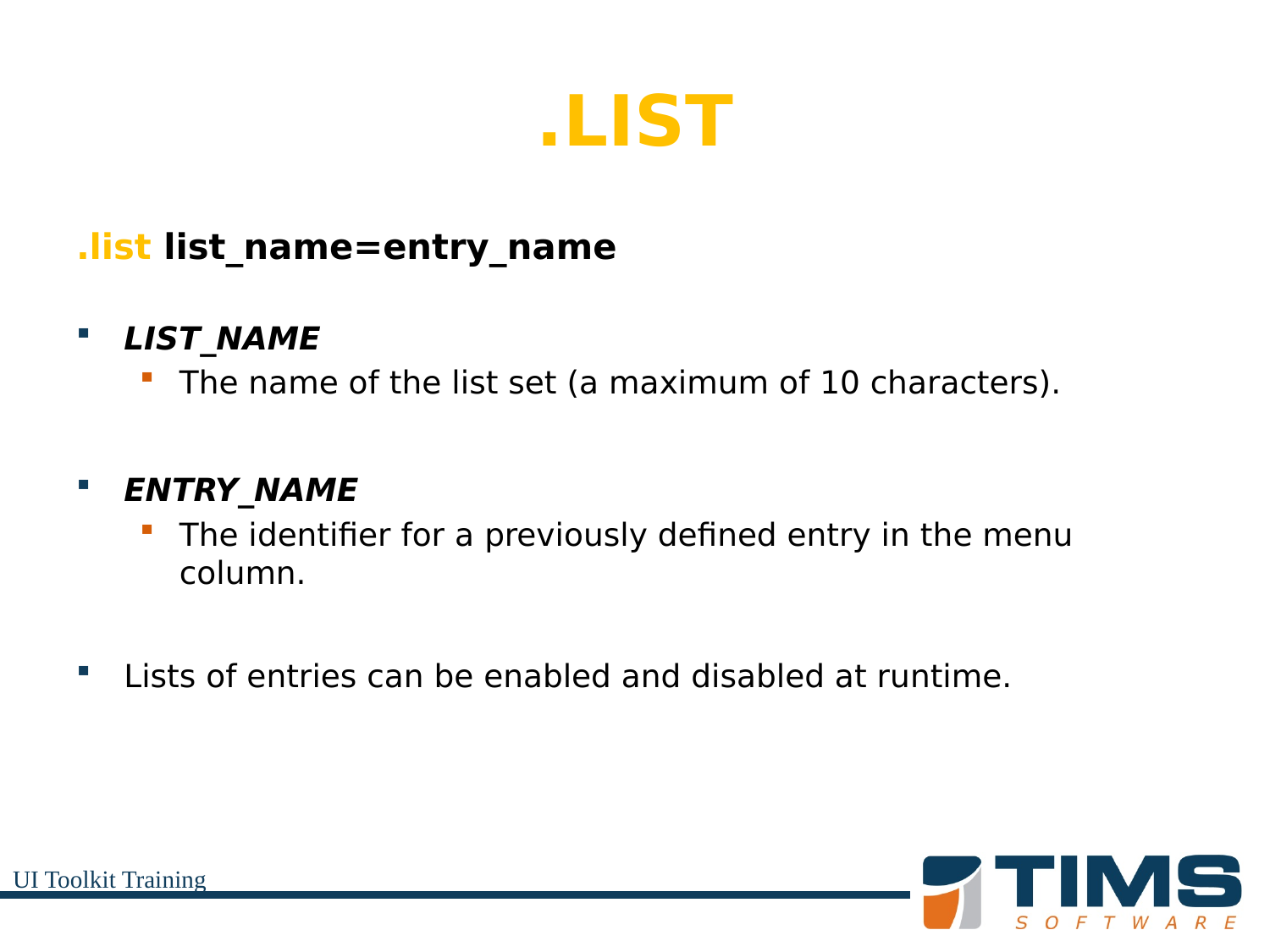

# .LIST
.list list_name=entry_name

LIST_NAME
The name of the list set (a maximum of 10 characters).

ENTRY_NAME
The identifier for a previously defined entry in the menu column.

Lists of entries can be enabled and disabled at runtime.
UI Toolkit Training